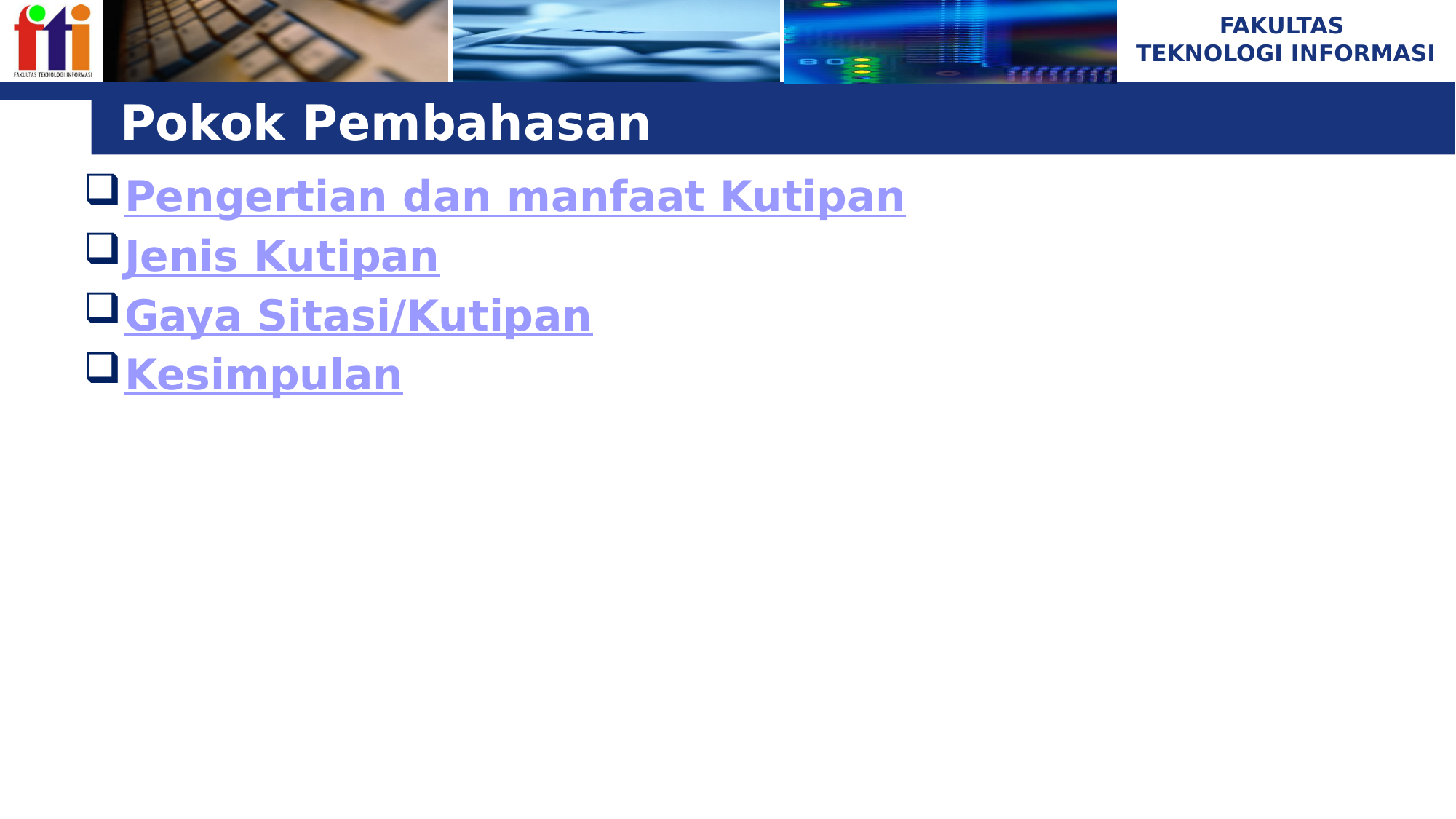

# Pokok Pembahasan
Pengertian dan manfaat Kutipan
Jenis Kutipan
Gaya Sitasi/Kutipan
Kesimpulan